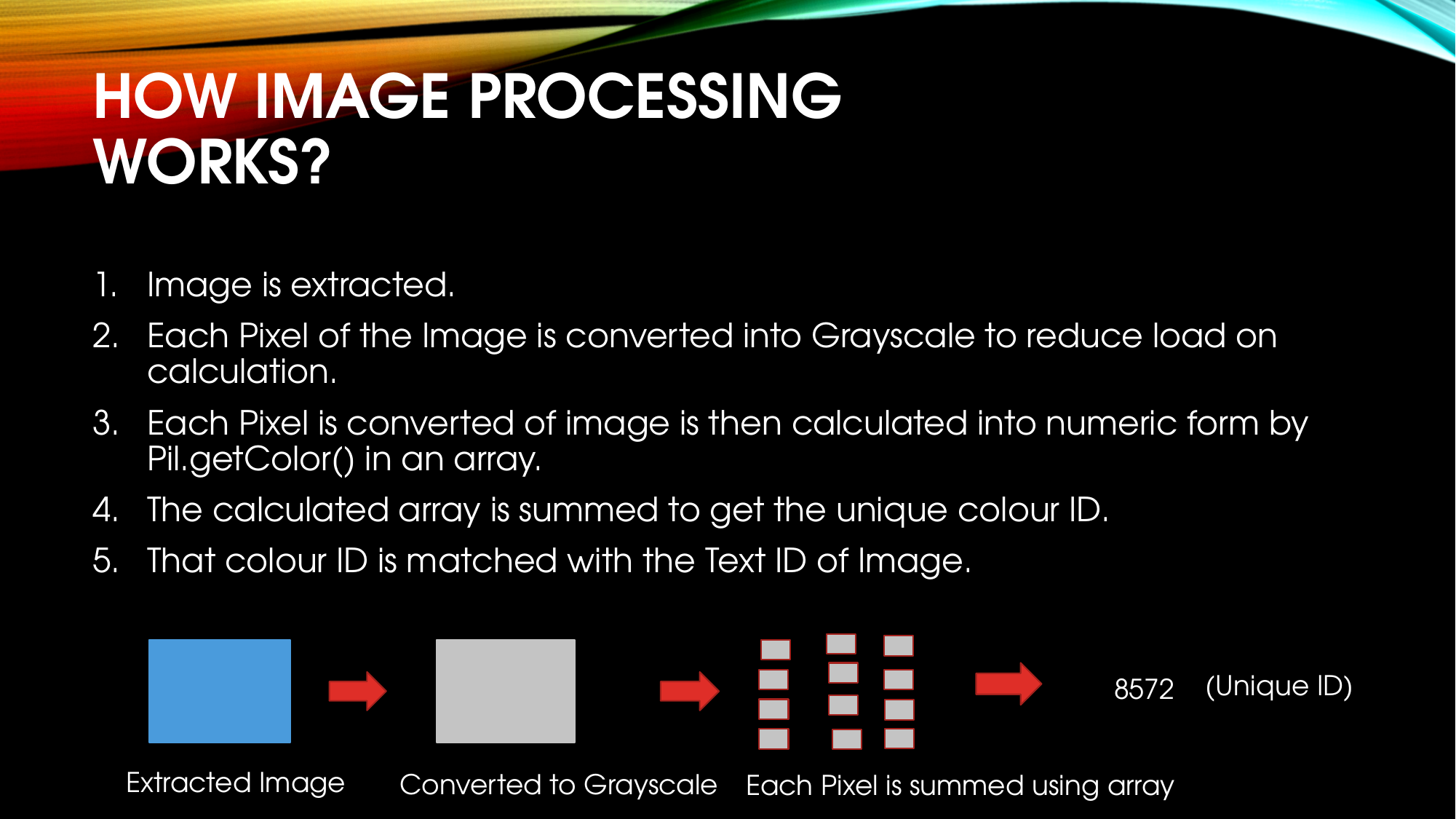

# How Image Processing works?
Image is extracted.
Each Pixel of the Image is converted into Grayscale to reduce load on calculation.
Each Pixel is converted of image is then calculated into numeric form by Pil.getColor() in an array.
The calculated array is summed to get the unique colour ID.
That colour ID is matched with the Text ID of Image.

(Unique ID)
8572

Extracted Image
Converted to Grayscale
Each Pixel is summed using array